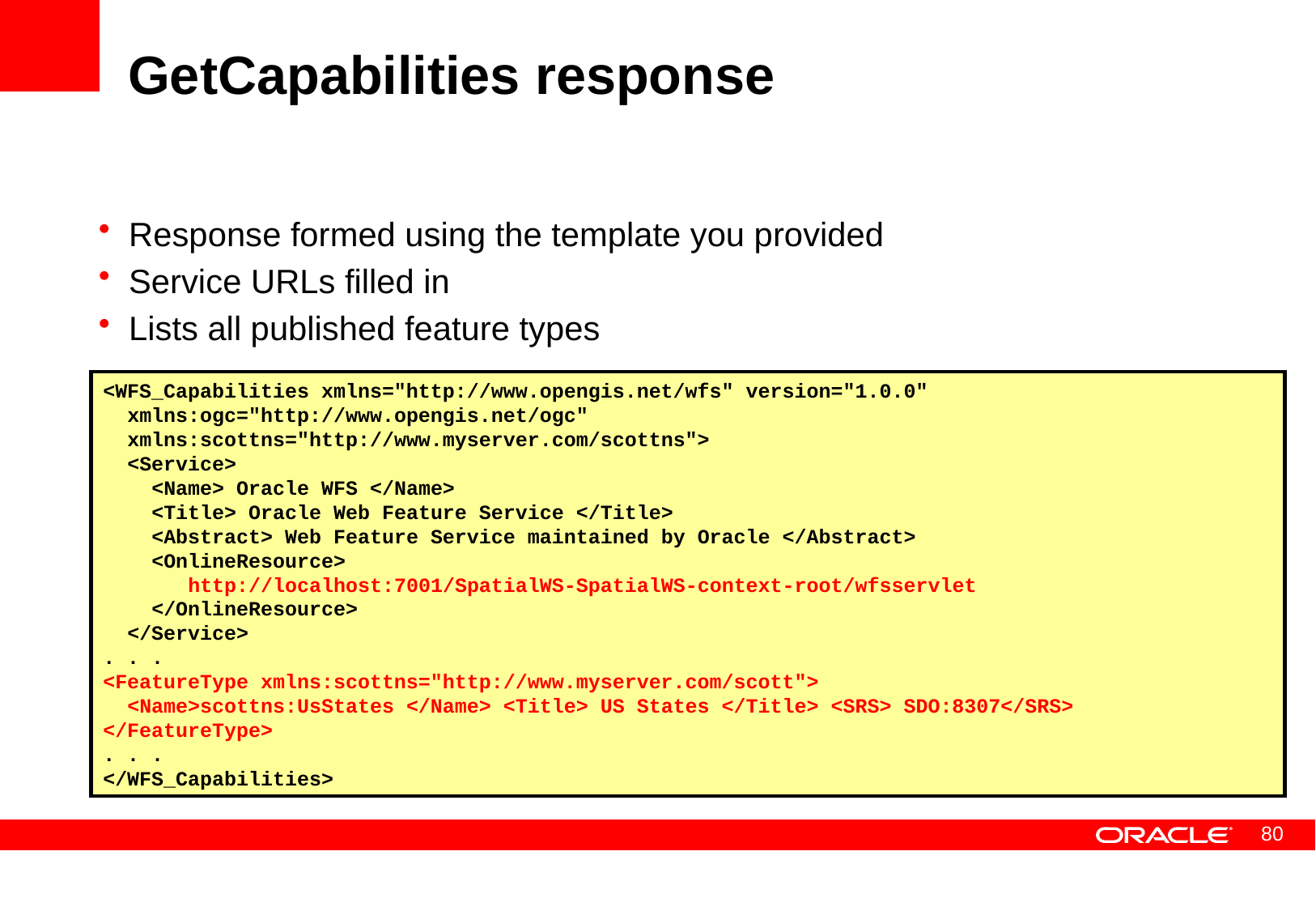

# GetCapabilities response
Response formed using the template you provided
Service URLs filled in
Lists all published feature types

<WFS_Capabilities xmlns="http://www.opengis.net/wfs" version="1.0.0"
  xmlns:ogc="http://www.opengis.net/ogc"
  xmlns:scottns="http://www.myserver.com/scottns">
  <Service>
    <Name> Oracle WFS </Name>
    <Title> Oracle Web Feature Service </Title>
    <Abstract> Web Feature Service maintained by Oracle </Abstract>
    <OnlineResource>
       http://localhost:7001/SpatialWS-SpatialWS-context-root/wfsservlet
    </OnlineResource>
  </Service>
. . .
<FeatureType xmlns:scottns="http://www.myserver.com/scott">
  <Name>scottns:UsStates </Name> <Title> US States </Title> <SRS> SDO:8307</SRS>
</FeatureType>
. . .
</WFS_Capabilities>